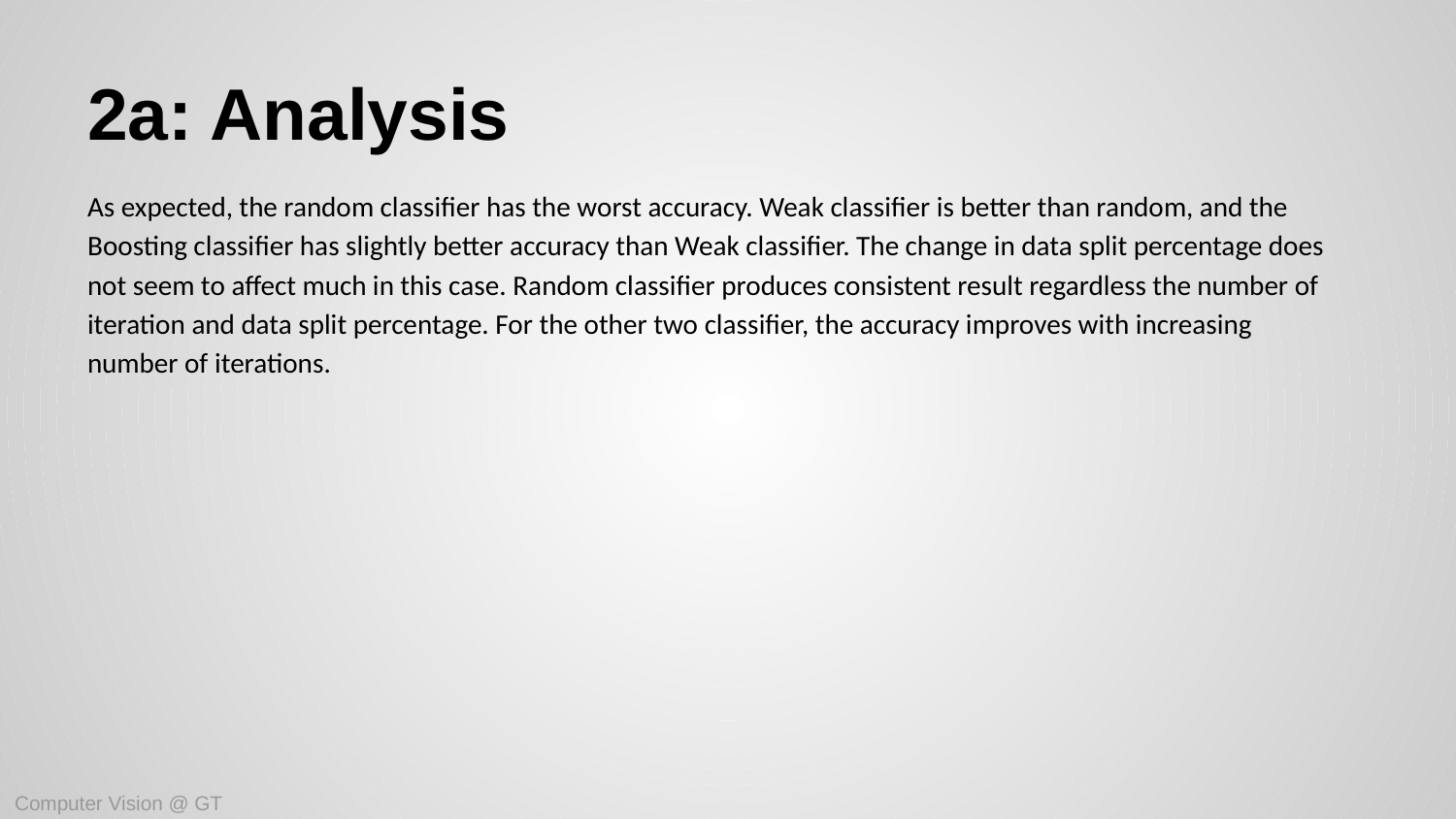

# 2a: Analysis
As expected, the random classifier has the worst accuracy. Weak classifier is better than random, and the Boosting classifier has slightly better accuracy than Weak classifier. The change in data split percentage does not seem to affect much in this case. Random classifier produces consistent result regardless the number of iteration and data split percentage. For the other two classifier, the accuracy improves with increasing number of iterations.

Computer Vision @ GT